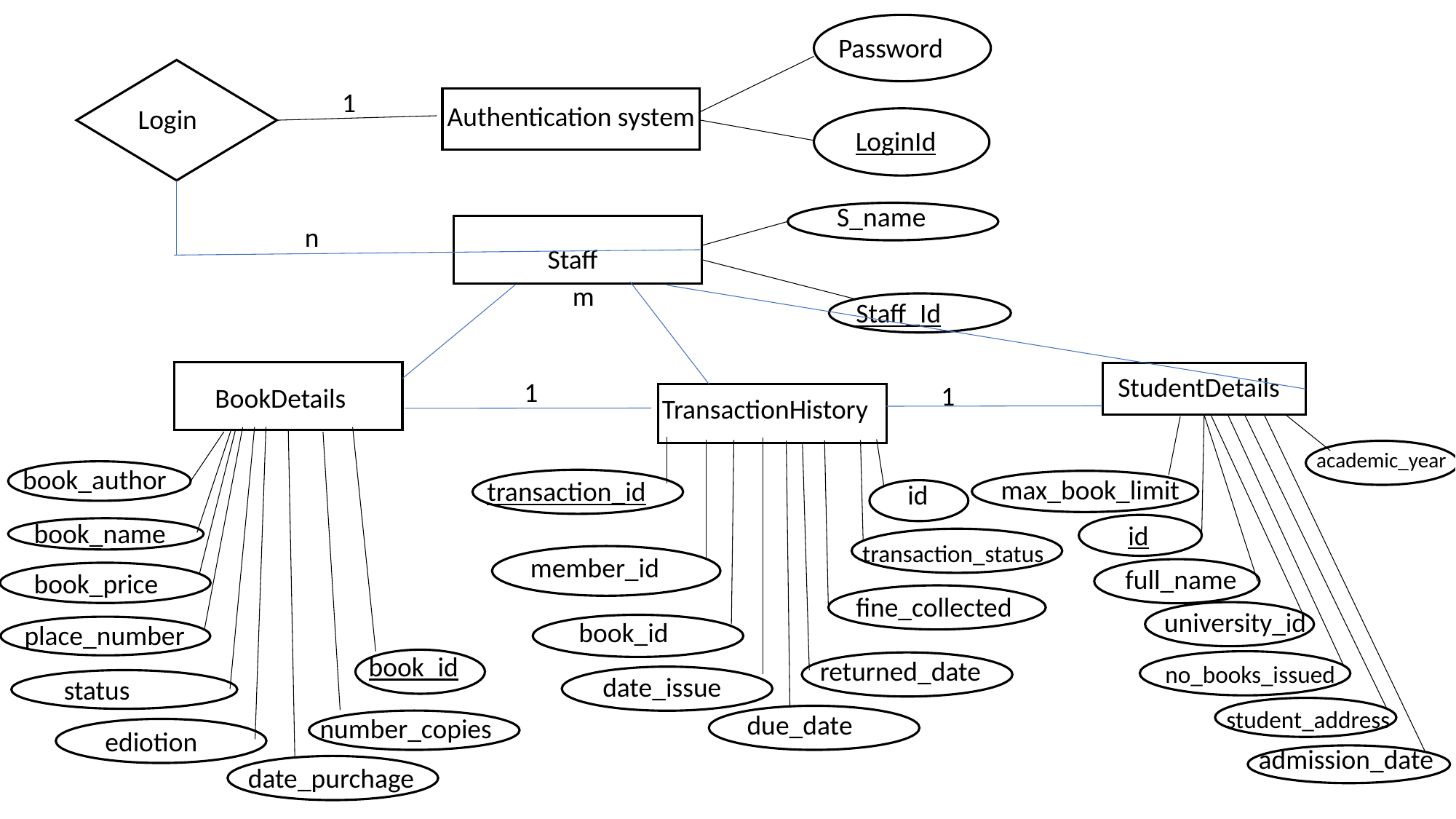

PaPssword
     Password

1

Authentication system
Login

     LoginId
S_name

n

         Staff
m
Staff_Id
vv

StudentDetails
1
1
   BookDetails

TransactionHistory

academic_year
book_author
v
max_book_limit
transaction_id

  id

        id
book_name

transaction_status
member_id

full_name

book_price

fine_collected

university_id

book_id
place_number
v

book_id
returned_date
boo

no_books_issued
date_issue

status
S
v
student_address
due_date
number_copies

v_

ediotion
admission_date

date_purchage